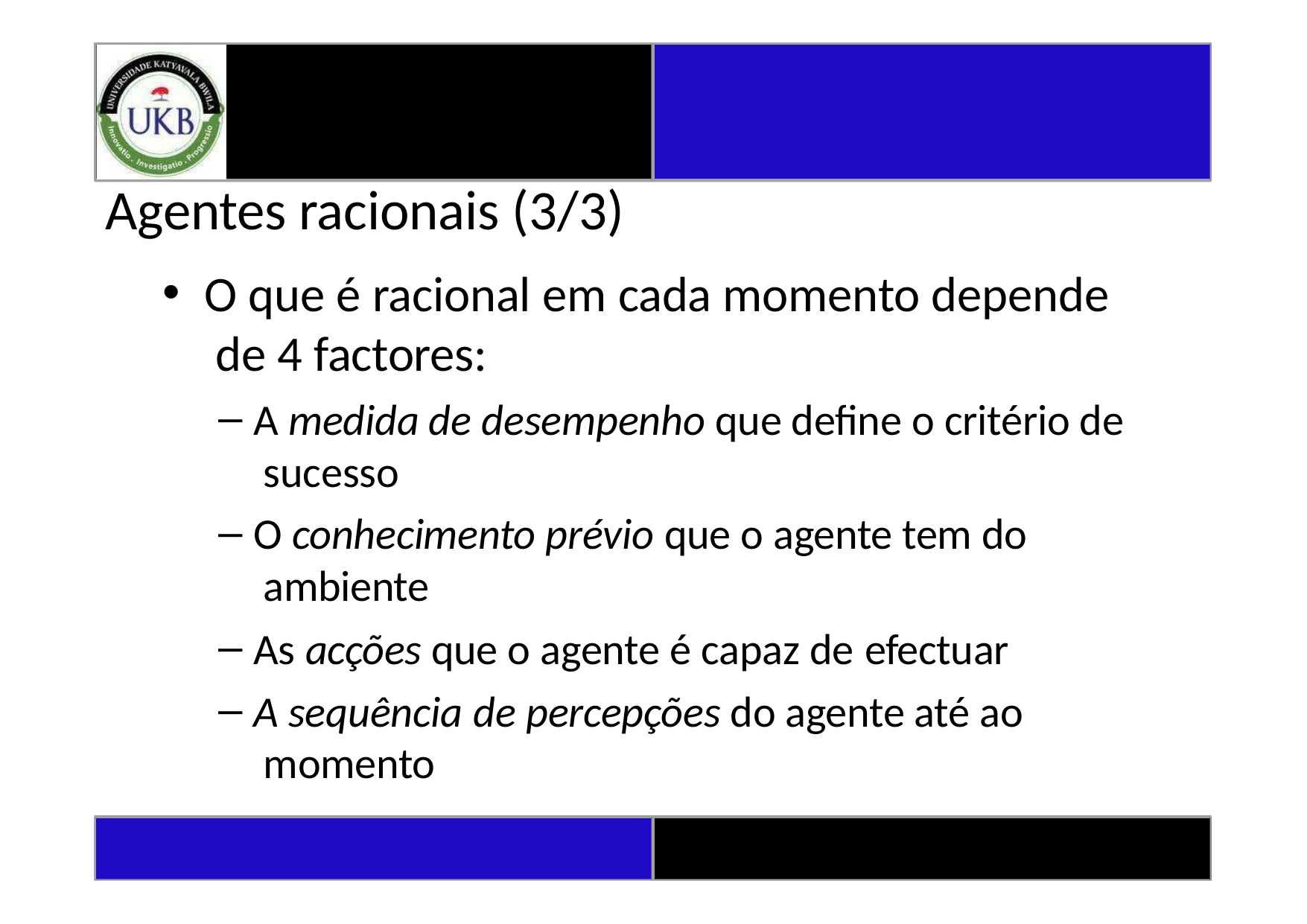

# Agentes racionais (3/3)
O que é racional em cada momento depende  de 4 factores:
A medida de desempenho que define o critério de  sucesso
O conhecimento prévio que o agente tem do  ambiente
As acções que o agente é capaz de efectuar
A sequência de percepções do agente até ao  momento